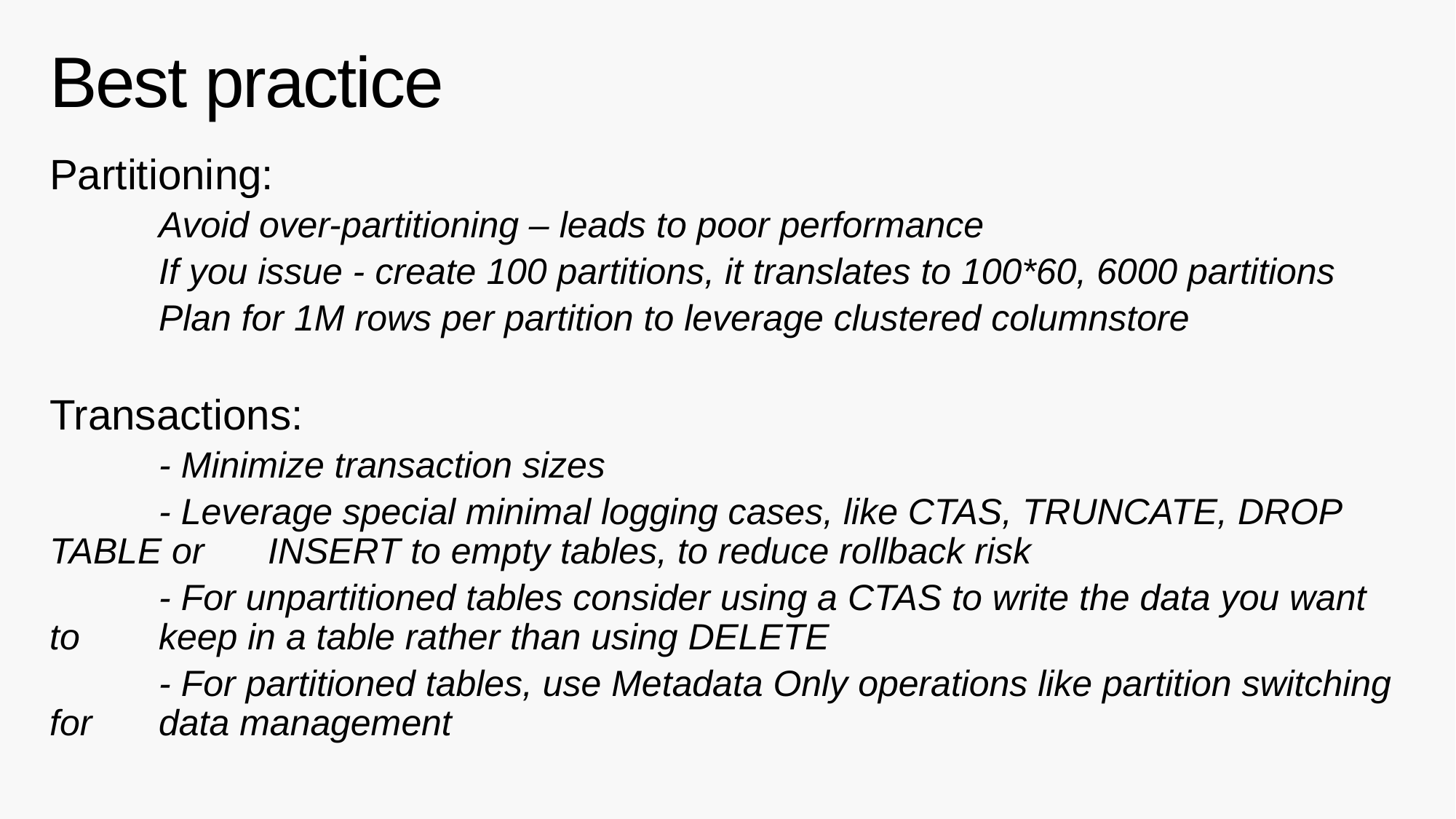

# Best practice
Partitioning:
	Avoid over-partitioning – leads to poor performance
	If you issue - create 100 partitions, it translates to 100*60, 6000 partitions
	Plan for 1M rows per partition to leverage clustered columnstore

Transactions:
	- Minimize transaction sizes
	- Leverage special minimal logging cases, like CTAS, TRUNCATE, DROP TABLE or 	INSERT to empty tables, to reduce rollback risk
	- For unpartitioned tables consider using a CTAS to write the data you want to 	keep in a table rather than using DELETE
	- For partitioned tables, use Metadata Only operations like partition switching for 	data management